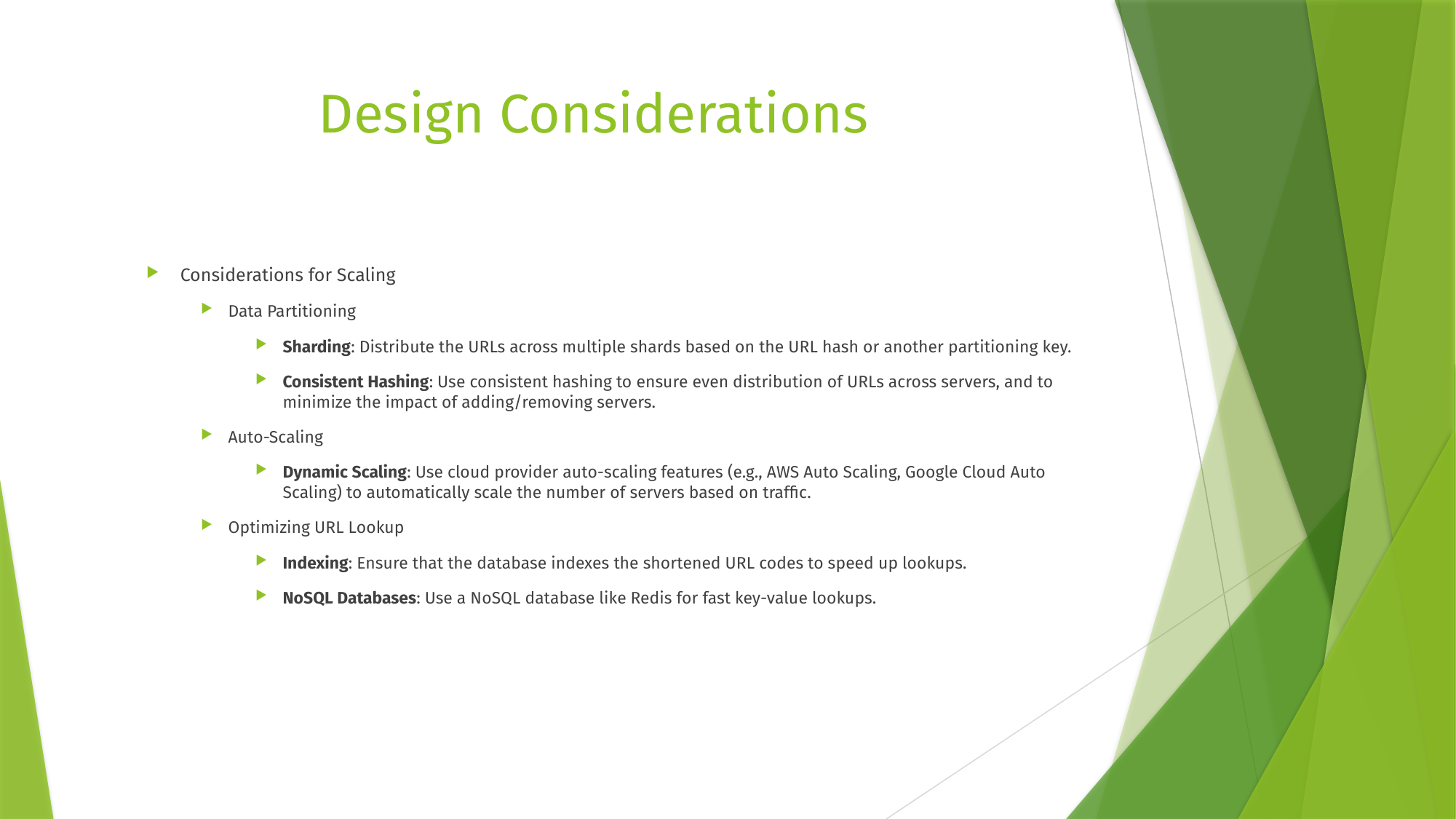

# Design Considerations
Considerations for Scaling
Data Partitioning
Sharding: Distribute the URLs across multiple shards based on the URL hash or another partitioning key.
Consistent Hashing: Use consistent hashing to ensure even distribution of URLs across servers, and to minimize the impact of adding/removing servers.
Auto-Scaling
Dynamic Scaling: Use cloud provider auto-scaling features (e.g., AWS Auto Scaling, Google Cloud Auto Scaling) to automatically scale the number of servers based on traffic.
Optimizing URL Lookup
Indexing: Ensure that the database indexes the shortened URL codes to speed up lookups.
NoSQL Databases: Use a NoSQL database like Redis for fast key-value lookups.